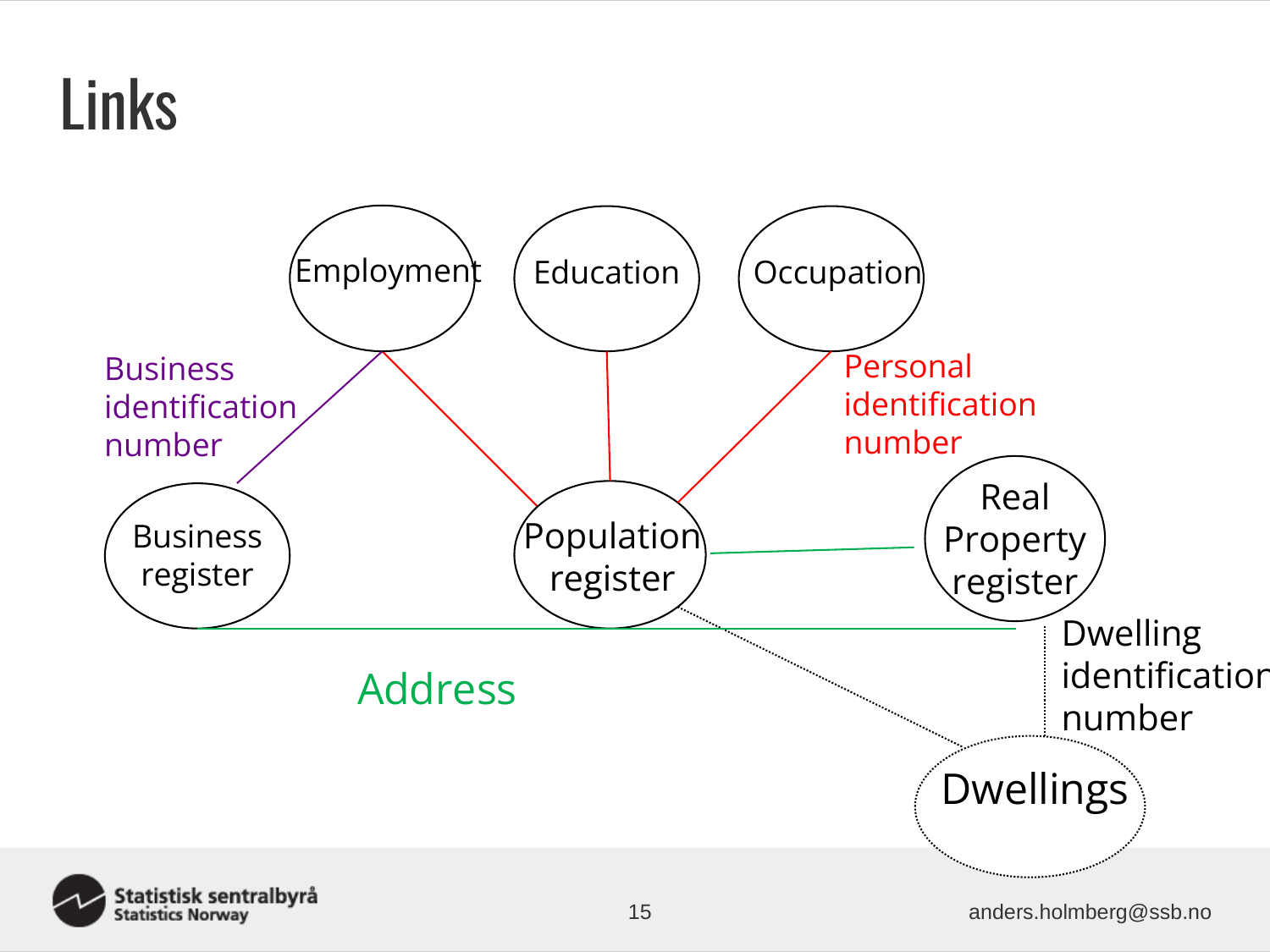

# Links

Employment
Education
Occupation
Personal identification number
Business identification number

Real Property register

Population register
Business register
Address

Dwellings
Dwelling identification number
15
anders.holmberg@ssb.no